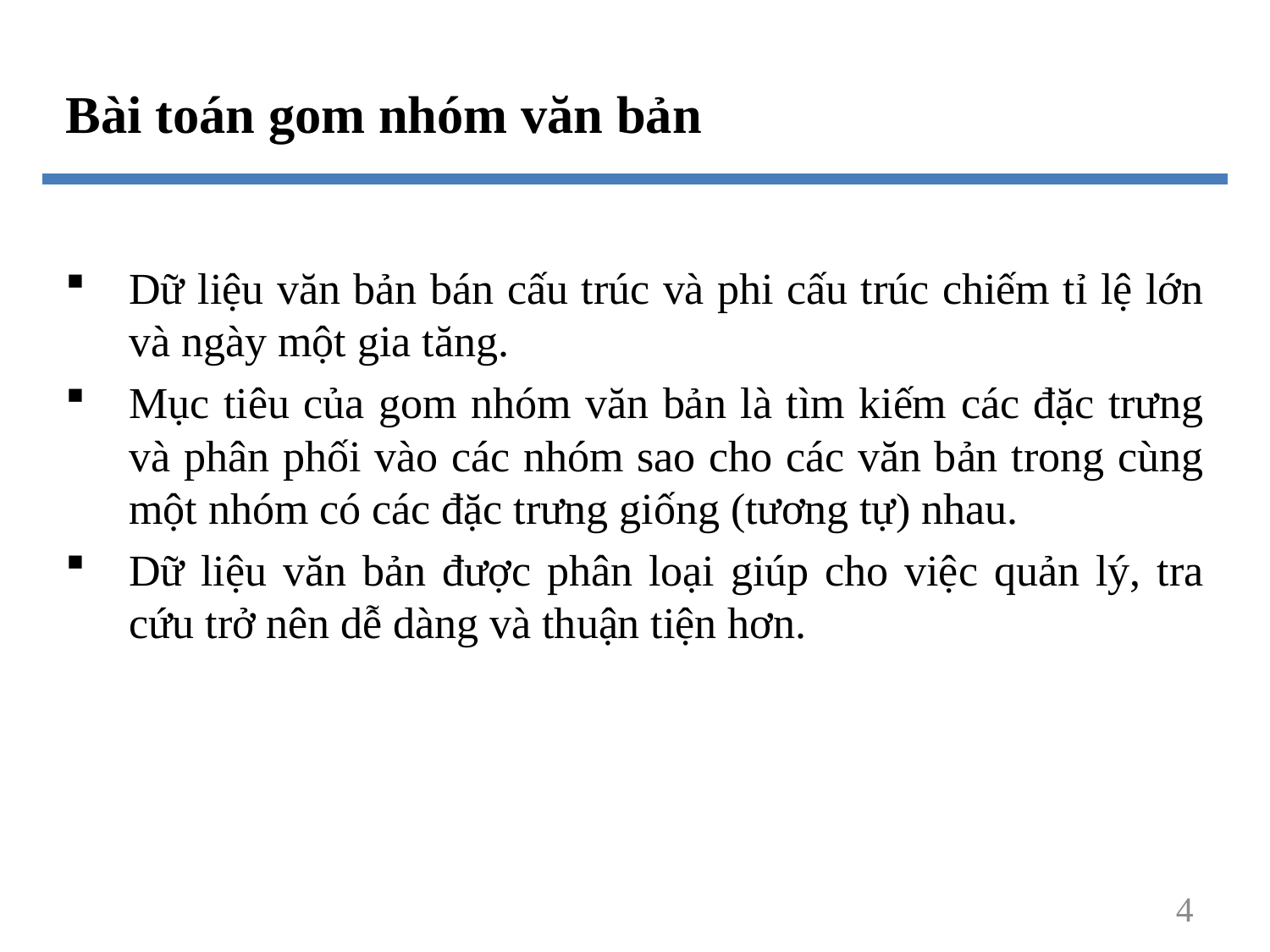

Bài toán gom nhóm văn bản
Dữ liệu văn bản bán cấu trúc và phi cấu trúc chiếm tỉ lệ lớn và ngày một gia tăng.
Mục tiêu của gom nhóm văn bản là tìm kiếm các đặc trưng và phân phối vào các nhóm sao cho các văn bản trong cùng một nhóm có các đặc trưng giống (tương tự) nhau.
Dữ liệu văn bản được phân loại giúp cho việc quản lý, tra cứu trở nên dễ dàng và thuận tiện hơn.
4